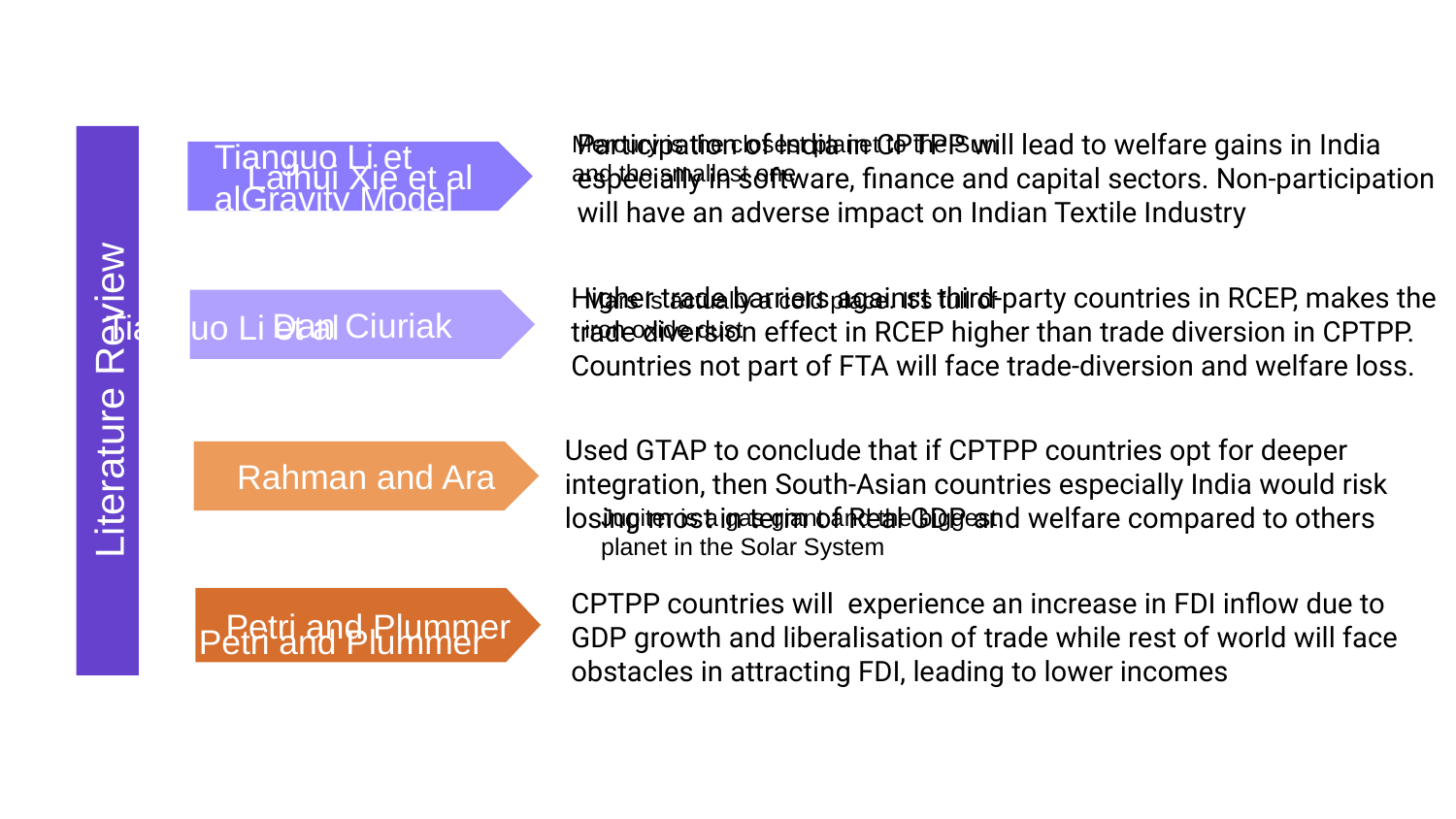

Participation of India in CPTPP will lead to welfare gains in India especially in software, finance and capital sectors. Non-participation will have an adverse impact on Indian Textile Industry
Literature Review

Mercury is the closest planet to the Sun and the smallest one
Laihui Xie et al
Tianguo Li et alGravity Model
Higher trade barriers against third-party countries in RCEP, makes the trade diversion effect in RCEP higher than trade diversion in CPTPP. Countries not part of FTA will face trade-diversion and welfare loss.
Mars is actually a cold place. It’s full of iron oxide dust
Dan Ciuriak
Tianguo Li et al
Used GTAP to conclude that if CPTPP countries opt for deeper integration, then South-Asian countries especially India would risk losing most in term of Real GDP and welfare compared to others
Jupiter is a gas giant and the biggest planet in the Solar System
Rahman and Ara

CPTPP countries will  experience an increase in FDI inflow due to GDP growth and liberalisation of trade while rest of world will face obstacles in attracting FDI, leading to lower incomes
Petri and Plummer
Petri and Plummer